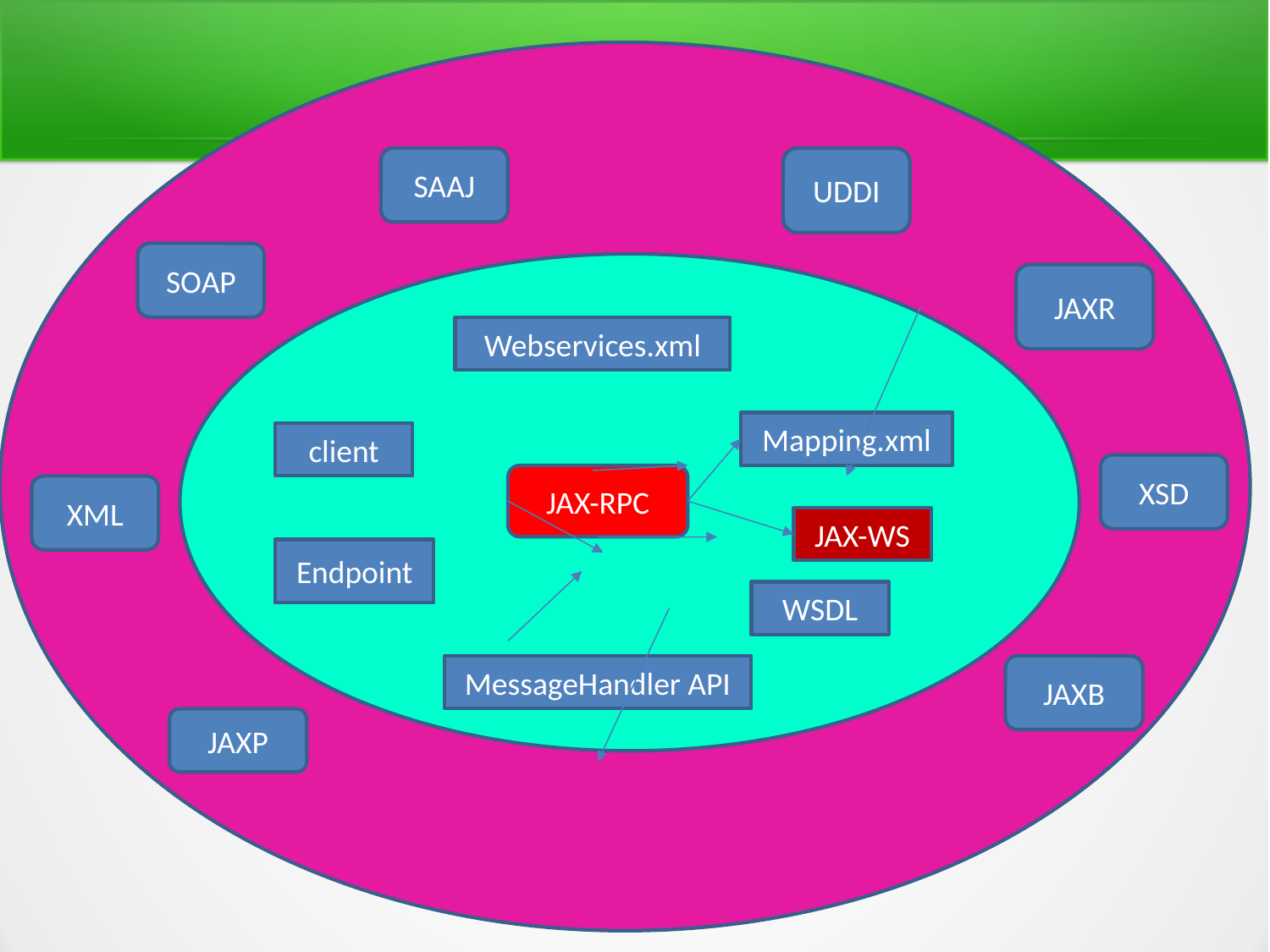

SAAJ
UDDI
SOAP

JAXR

Webservices.xml
Mapping.xml
client

XSD
JAX-RPC

XML

JAX-WS

Endpoint

WSDL

MessageHandler API
JAXB
JAXP